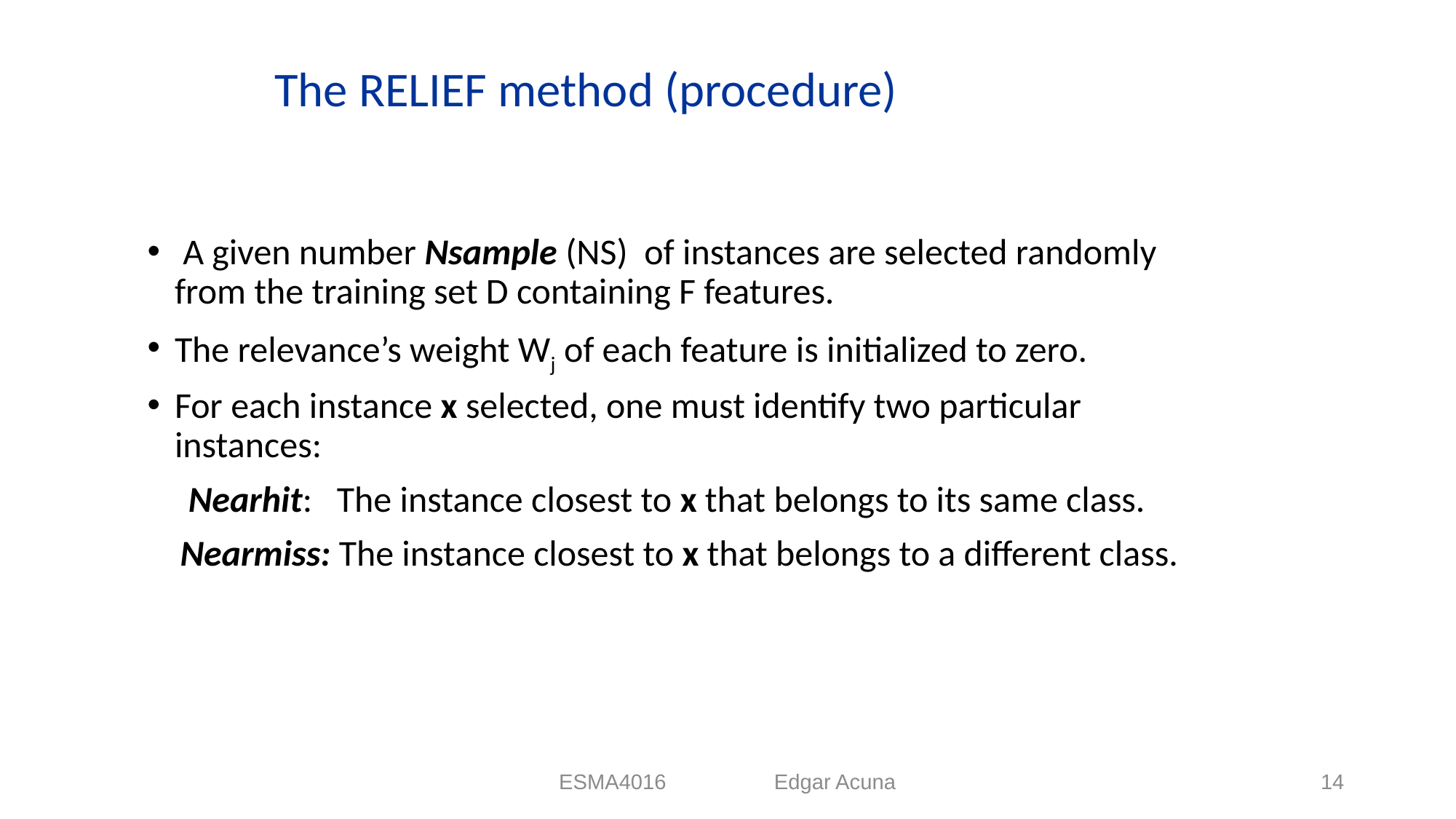

# The RELIEF method (procedure)
 A given number Nsample (NS)  of instances are selected randomly from the training set D containing F features.
The relevance’s weight Wj of each feature is initialized to zero.
For each instance x selected, one must identify two particular instances:
     Nearhit:   The instance closest to x that belongs to its same class.
    Nearmiss: The instance closest to x that belongs to a different class.
ESMA4016                  Edgar Acuna
14